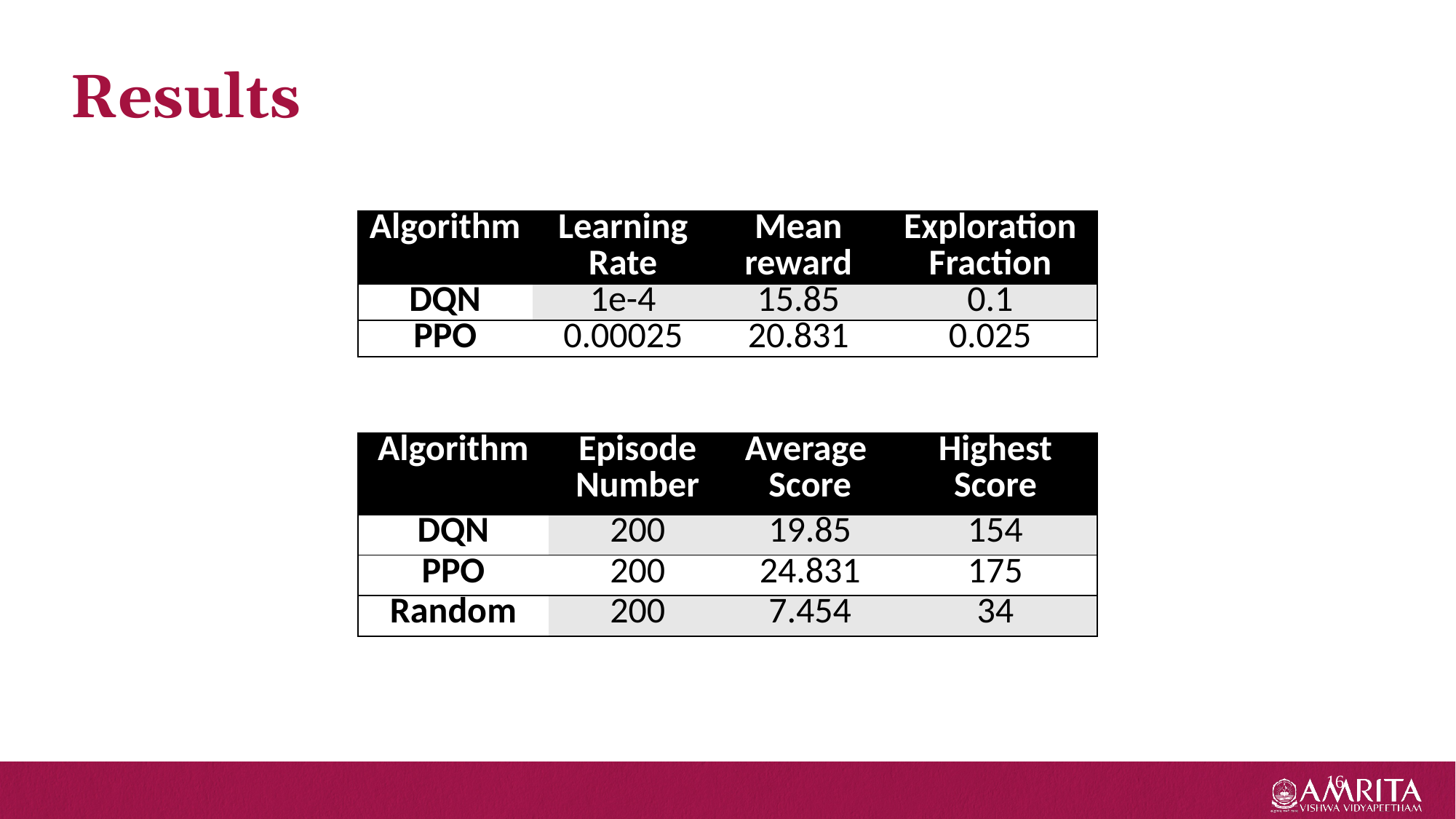

Results
| Algorithm | Learning Rate | Mean reward | Exploration Fraction |
| --- | --- | --- | --- |
| DQN | 1e-4 | 15.85 | 0.1 |
| PPO | 0.00025 | 20.831 | 0.025 |
| Algorithm | Episode Number | Average Score | Highest Score |
| --- | --- | --- | --- |
| DQN | 200 | 19.85 | 154 |
| PPO | 200 | 24.831 | 175 |
| Random | 200 | 7.454 | 34 |
16